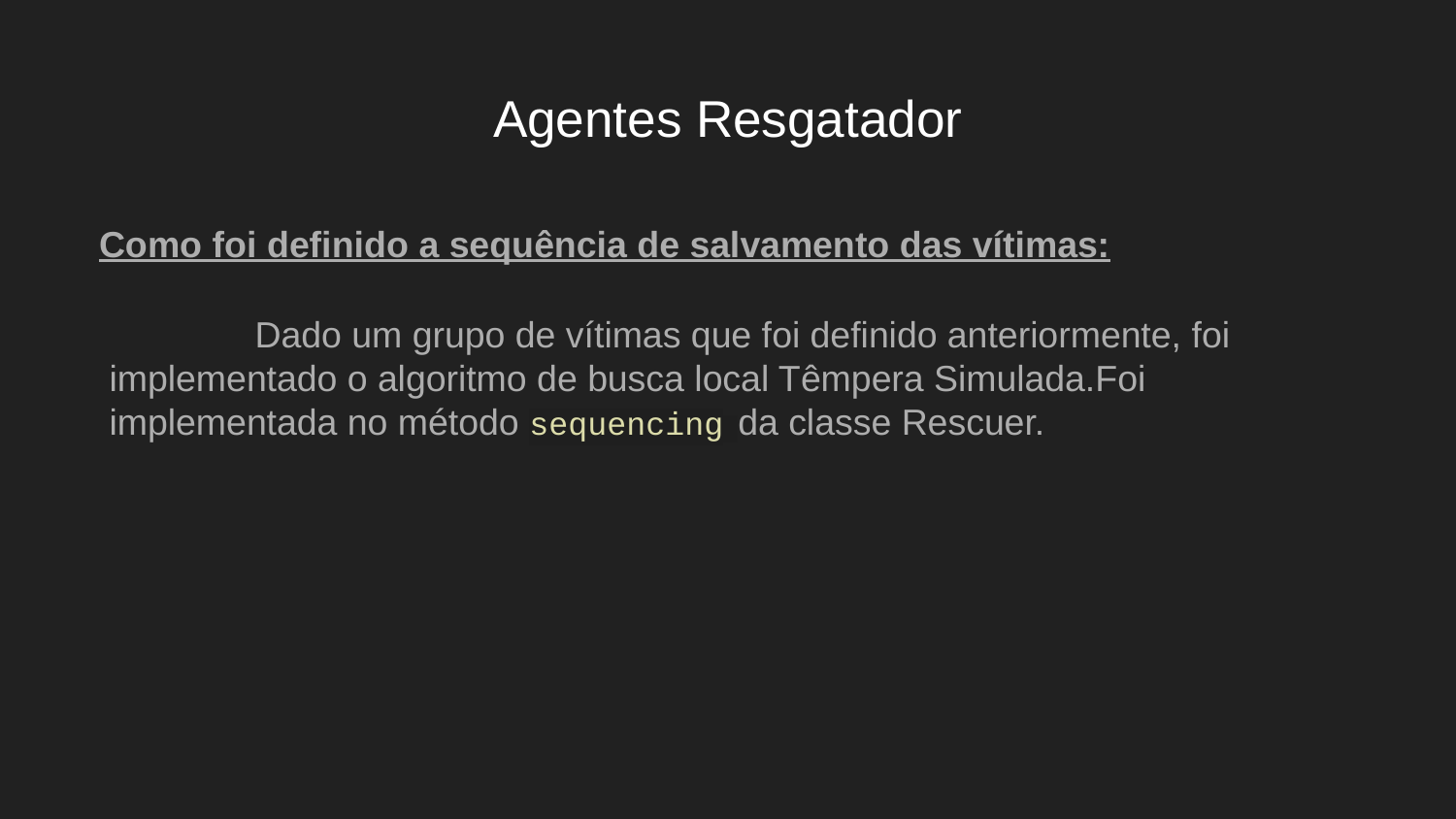

# Agentes Resgatador
Como foi definido a sequência de salvamento das vítimas:
	Dado um grupo de vítimas que foi definido anteriormente, foi implementado o algoritmo de busca local Têmpera Simulada.Foi implementada no método sequencing da classe Rescuer.